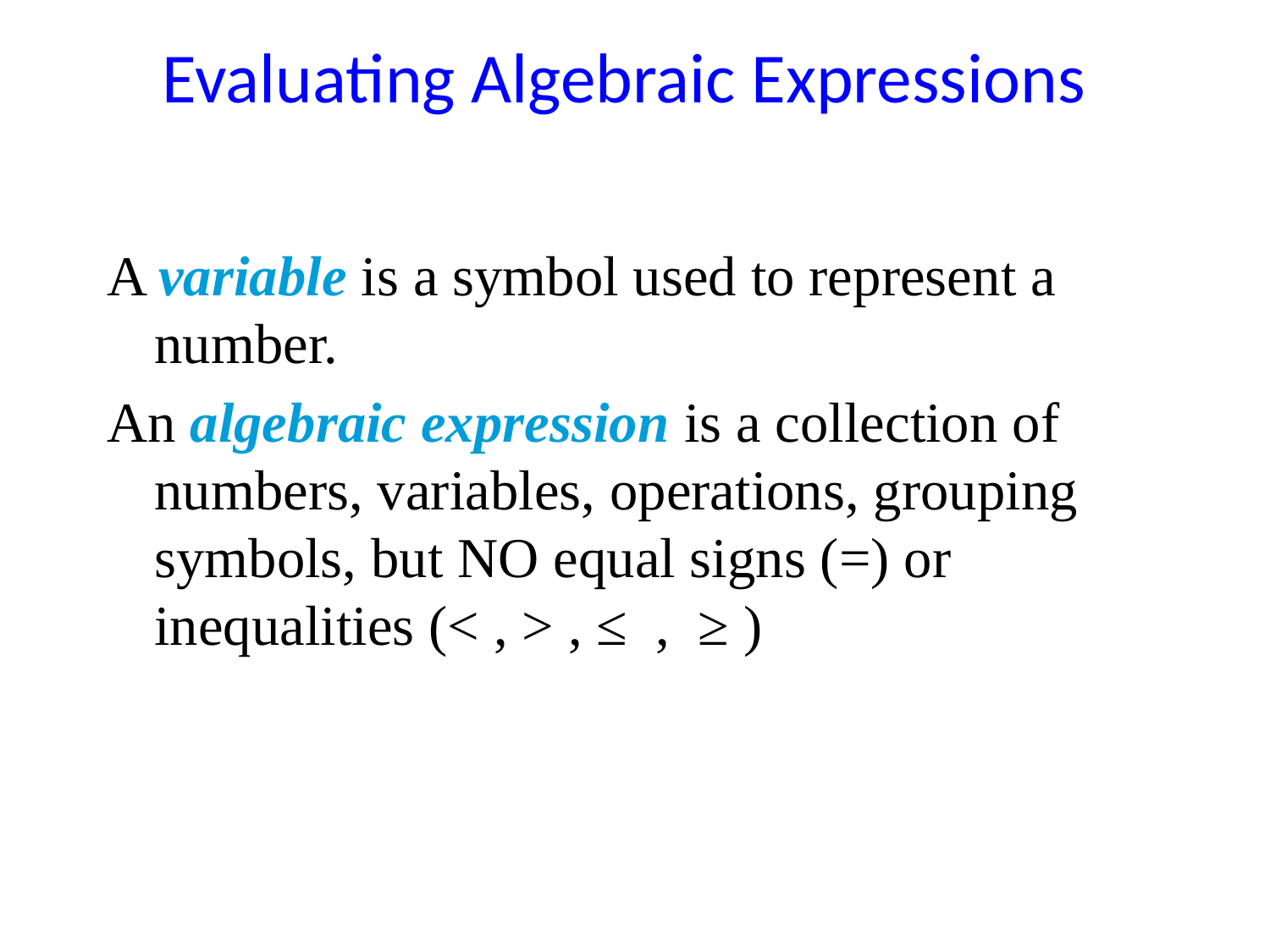

# Evaluating Algebraic Expressions
A variable is a symbol used to represent a number.
An algebraic expression is a collection of numbers, variables, operations, grouping symbols, but NO equal signs (=) or inequalities (< , > , ≤  ,  ≥ )